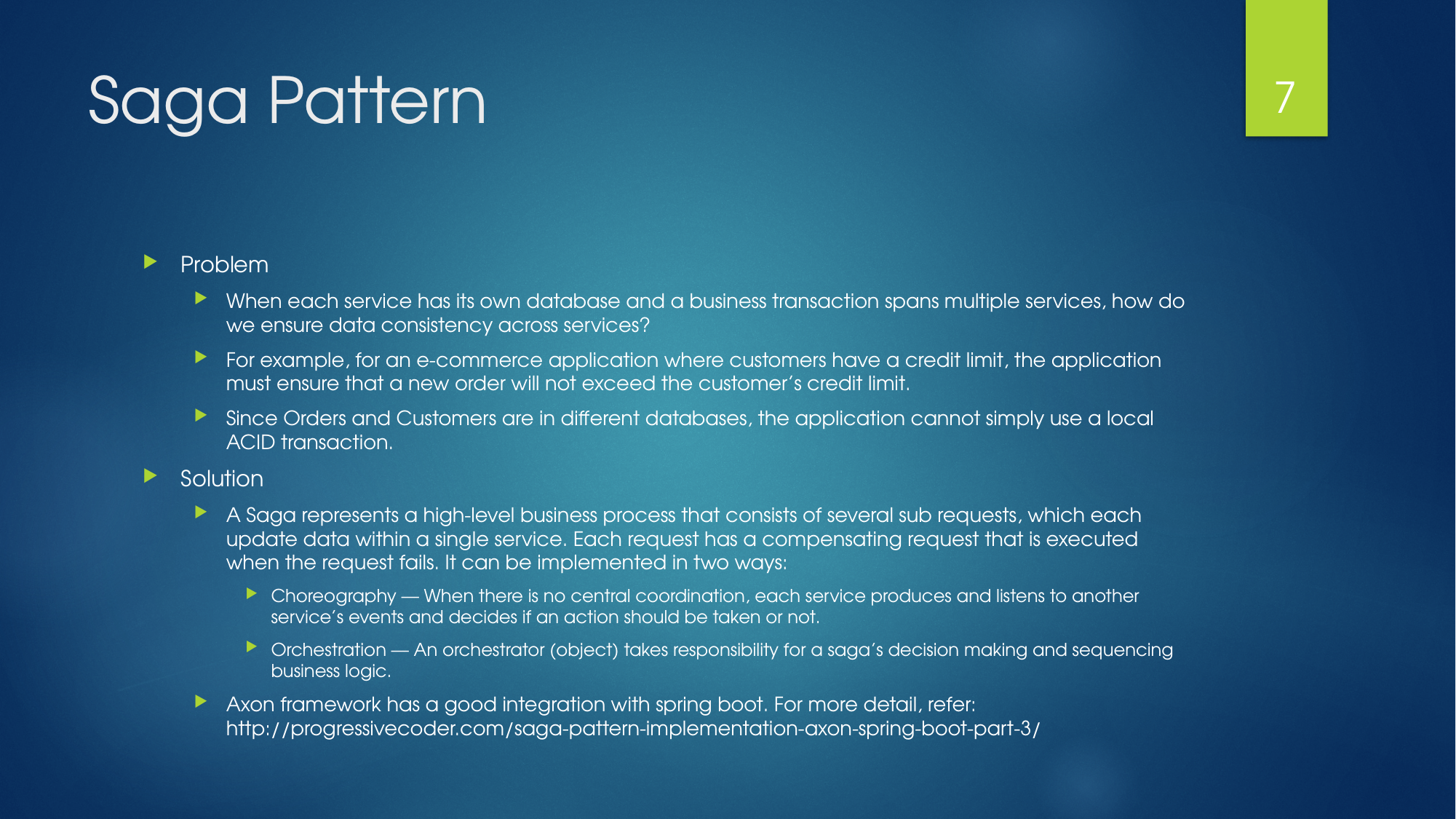

7
# Saga Pattern
Problem
When each service has its own database and a business transaction spans multiple services, how do we ensure data consistency across services?
For example, for an e-commerce application where customers have a credit limit, the application must ensure that a new order will not exceed the customer’s credit limit.
Since Orders and Customers are in different databases, the application cannot simply use a local ACID transaction.
Solution
A Saga represents a high-level business process that consists of several sub requests, which each update data within a single service. Each request has a compensating request that is executed when the request fails. It can be implemented in two ways:
Choreography — When there is no central coordination, each service produces and listens to another service’s events and decides if an action should be taken or not.
Orchestration — An orchestrator (object) takes responsibility for a saga’s decision making and sequencing business logic.
Axon framework has a good integration with spring boot. For more detail, refer: http://progressivecoder.com/saga-pattern-implementation-axon-spring-boot-part-3/